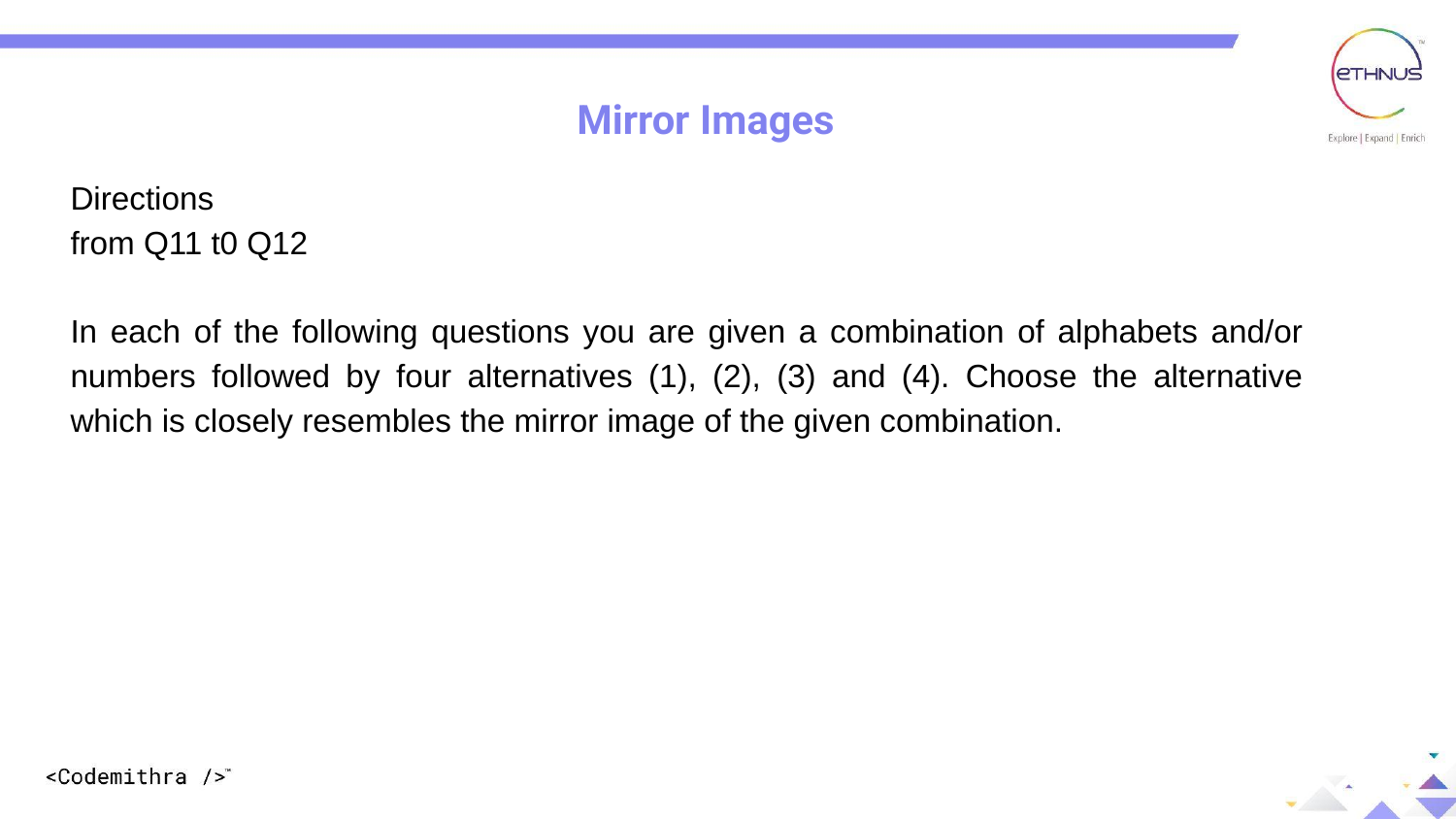

Mirror Images
Directions
from Q11 t0 Q12

In each of the following questions you are given a combination of alphabets and/or numbers followed by four alternatives (1), (2), (3) and (4). Choose the alternative which is closely resembles the mirror image of the given combination.